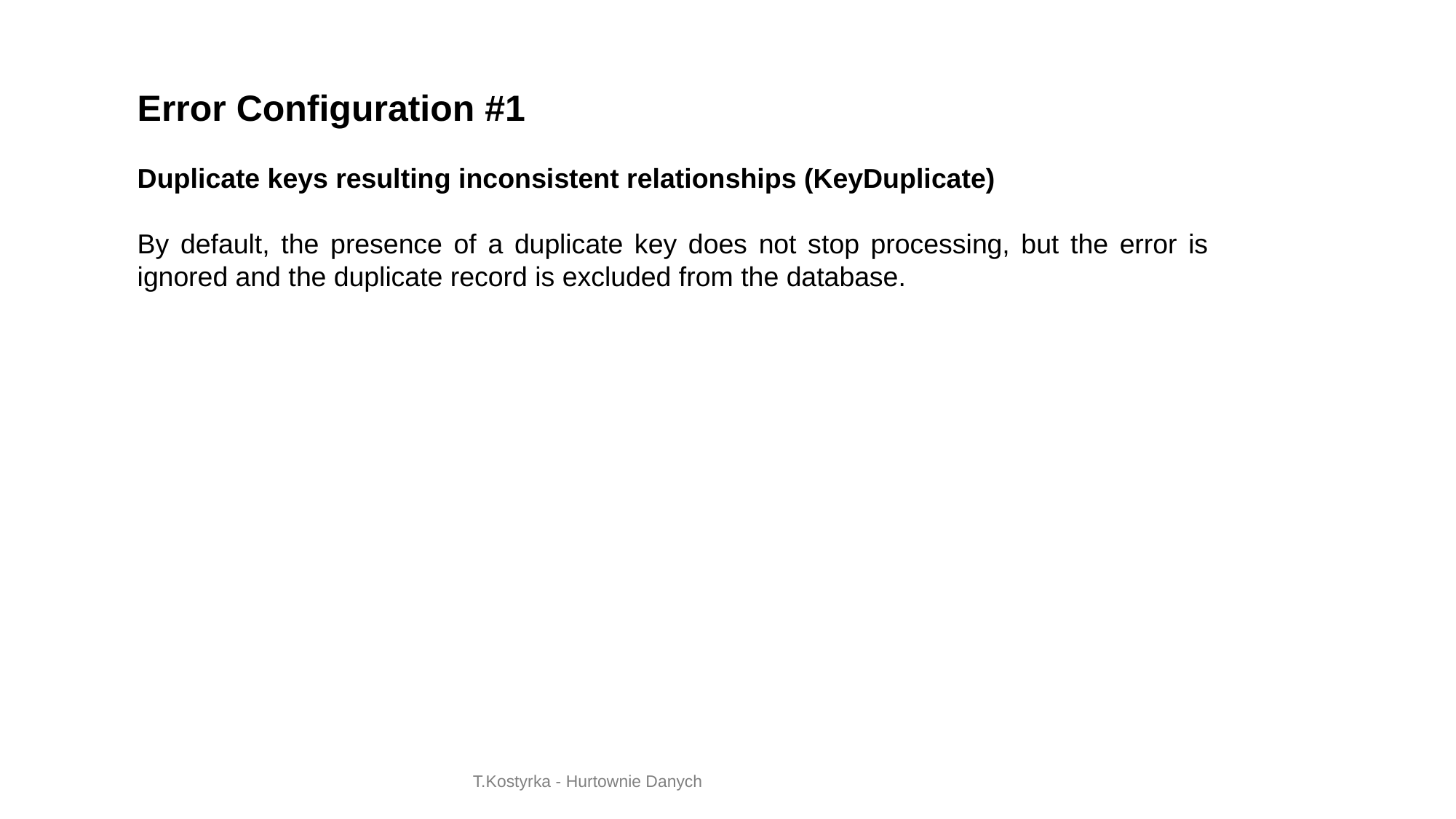

Error Configuration #1

Duplicate keys resulting inconsistent relationships (KeyDuplicate)

By default, the presence of a duplicate key does not stop processing, but the error is ignored and the duplicate record is excluded from the database.
T.Kostyrka - Hurtownie Danych